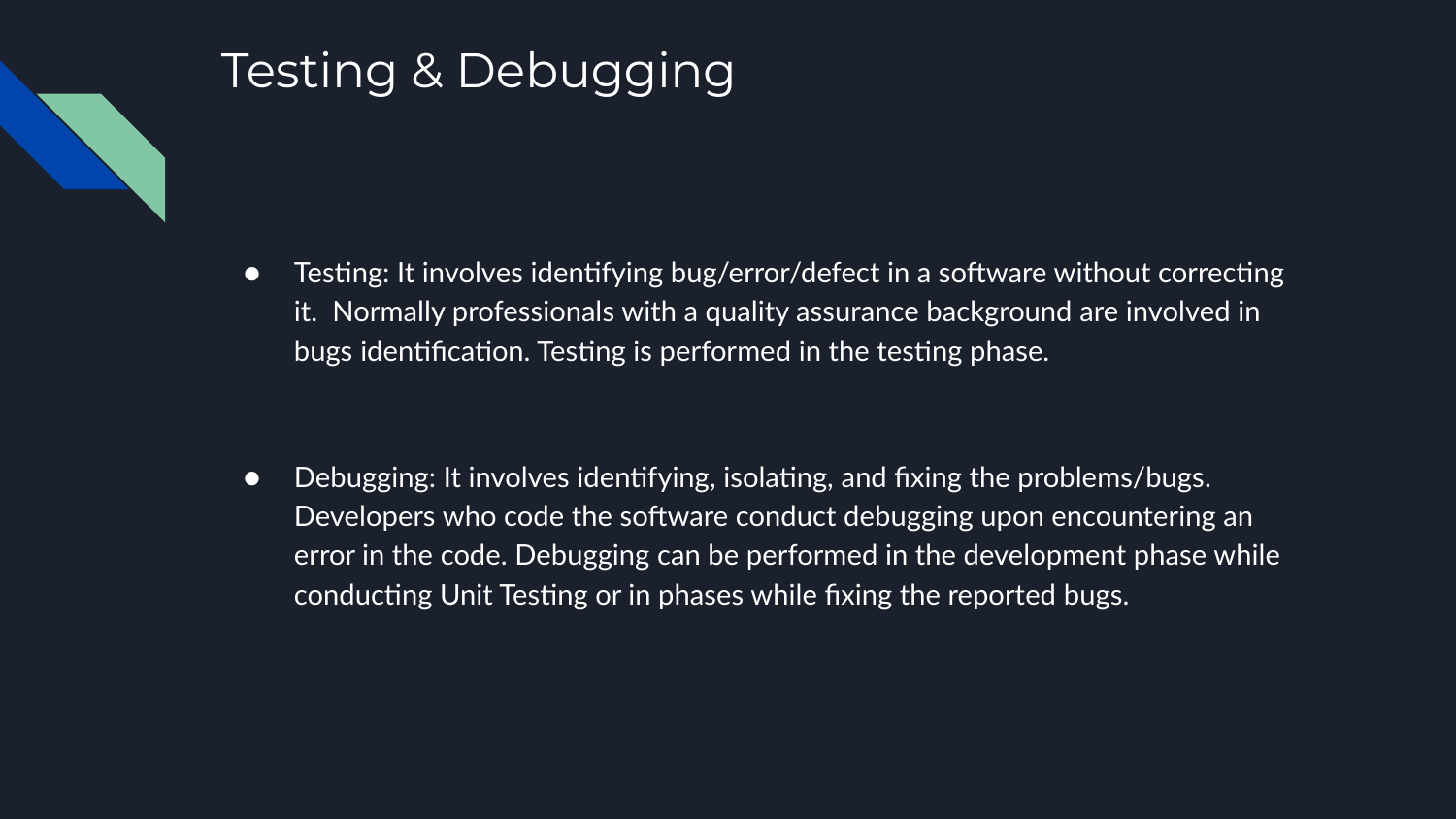

# Testing & Debugging
Testing: It involves identifying bug/error/defect in a software without correcting it.  Normally professionals with a quality assurance background are involved in bugs identification. Testing is performed in the testing phase.

Debugging: It involves identifying, isolating, and fixing the problems/bugs. Developers who code the software conduct debugging upon encountering an error in the code. Debugging can be performed in the development phase while conducting Unit Testing or in phases while fixing the reported bugs.